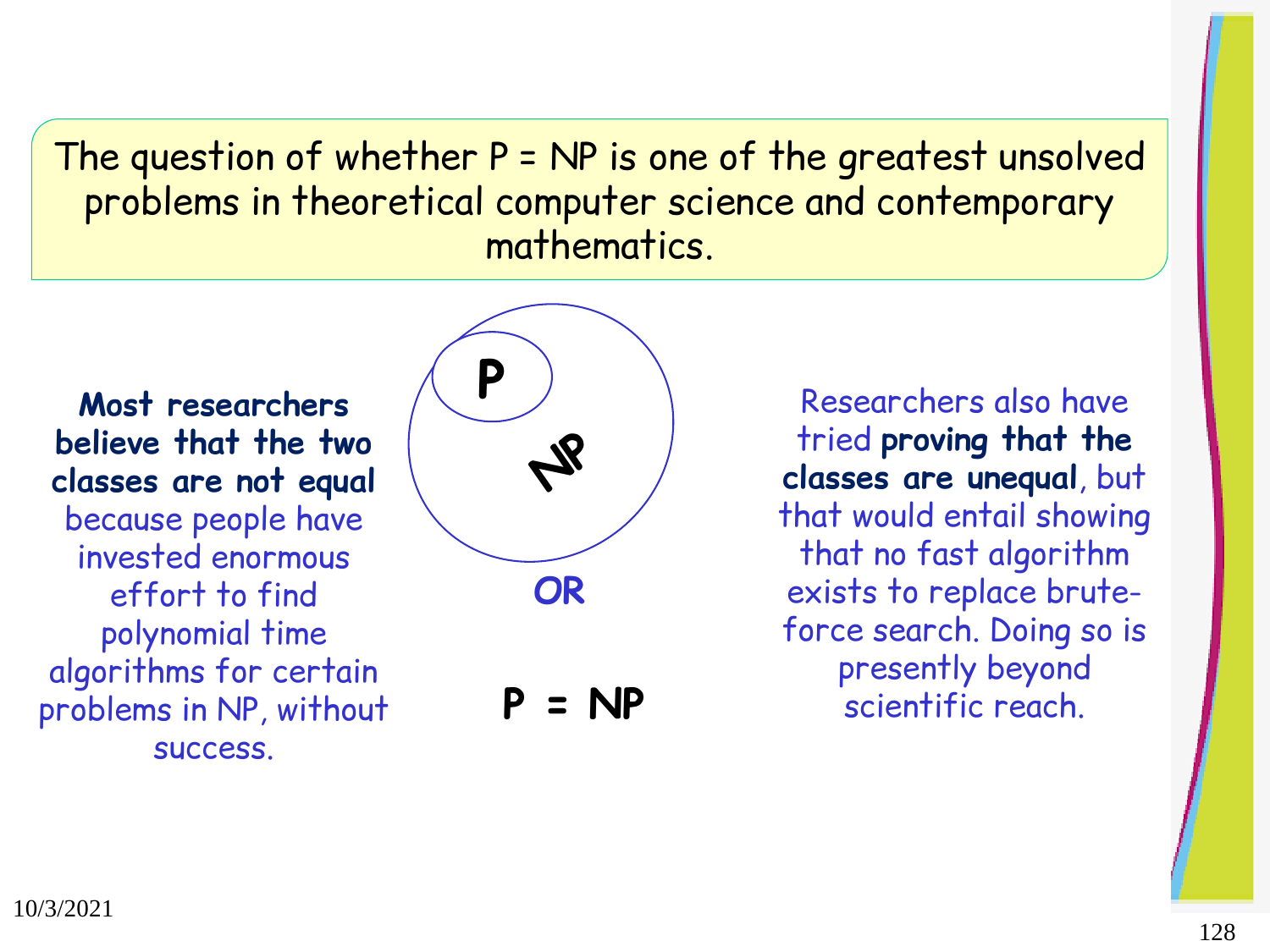

The question of whether P = NP is one of the greatest unsolved problems in theoretical computer science and contemporary mathematics.

NP
P
Researchers also have tried proving that the classes are unequal, but that would entail showing that no fast algorithm exists to replace brute-force search. Doing so is presently beyond scientific reach.
Most researchers believe that the two classes are not equal because people have invested enormous effort to find polynomial time algorithms for certain problems in NP, without success.
OR
P = NP
10/3/2021
128